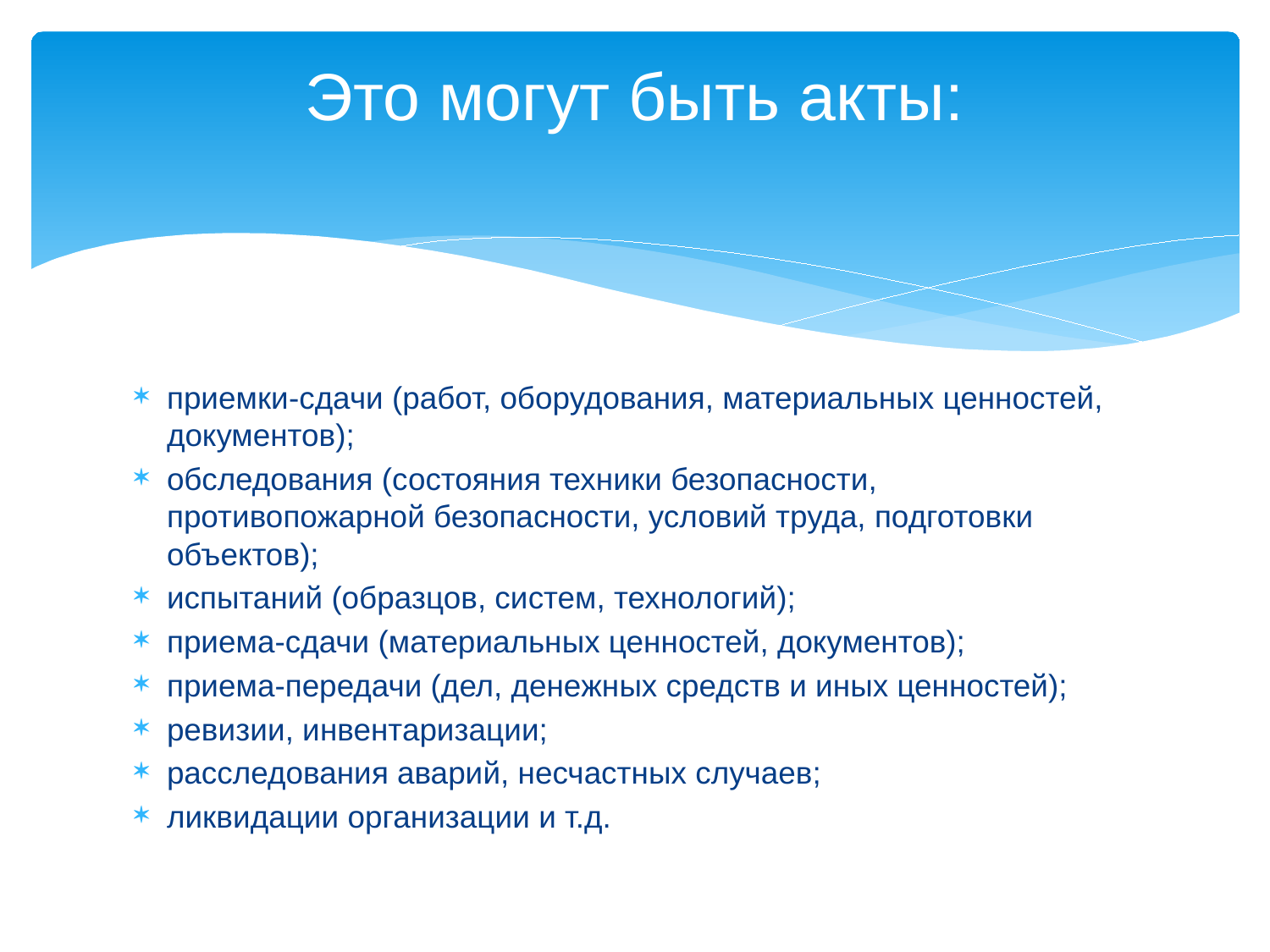

# Это могут быть акты:
приемки-сдачи (работ, оборудования, материальных ценностей, документов);
обследования (состояния техники безопасности, противопожарной безопасности, условий труда, подготовки объектов);
испытаний (образцов, систем, технологий);
приема-сдачи (материальных ценностей, документов);
приема-передачи (дел, денежных средств и иных ценностей);
ревизии, инвентаризации;
расследования аварий, несчастных случаев;
ликвидации организации и т.д.